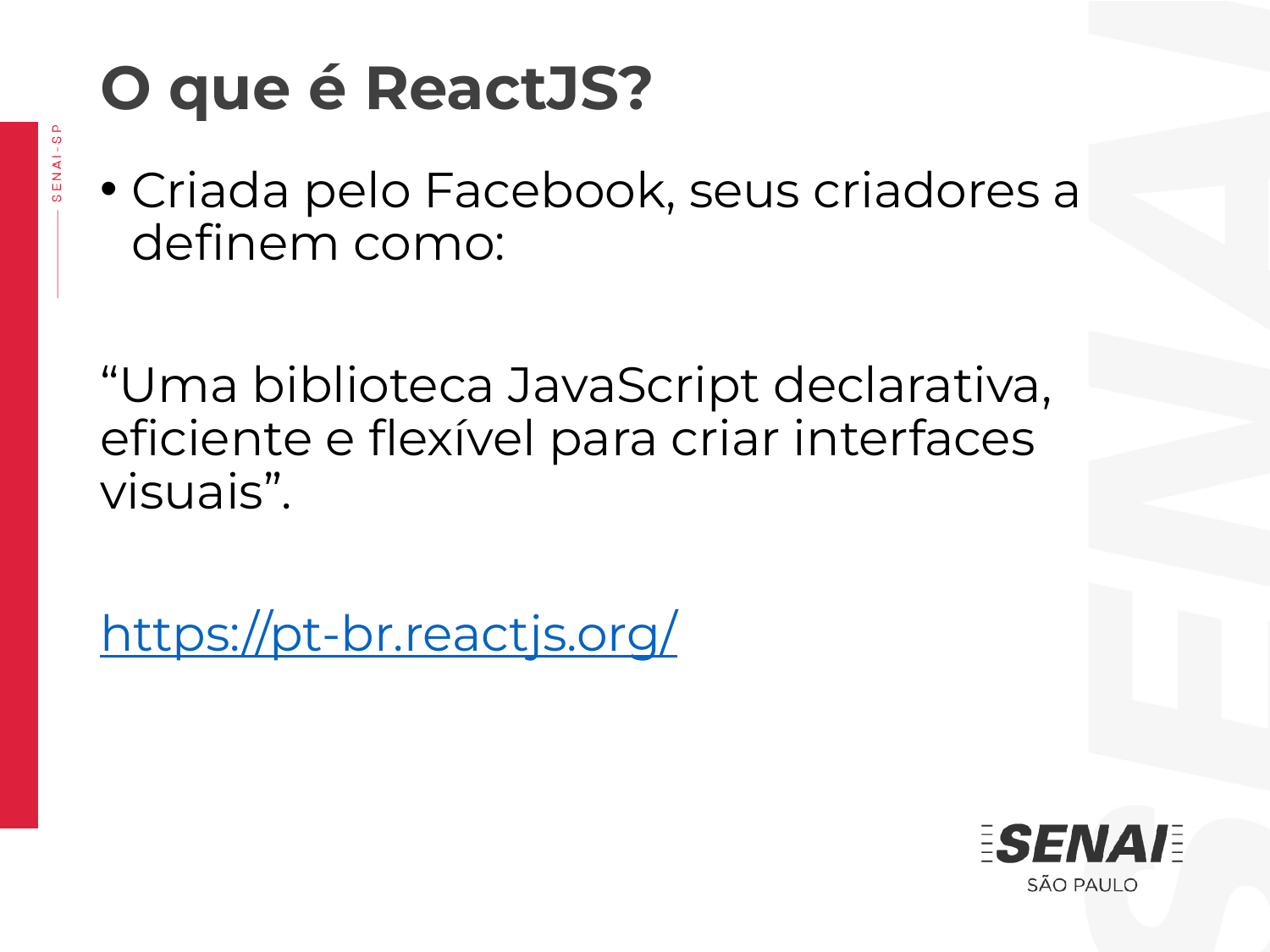

O que é ReactJS?
Criada pelo Facebook, seus criadores a definem como:

“Uma biblioteca JavaScript declarativa, eficiente e flexível para criar interfaces visuais”.

https://pt-br.reactjs.org/